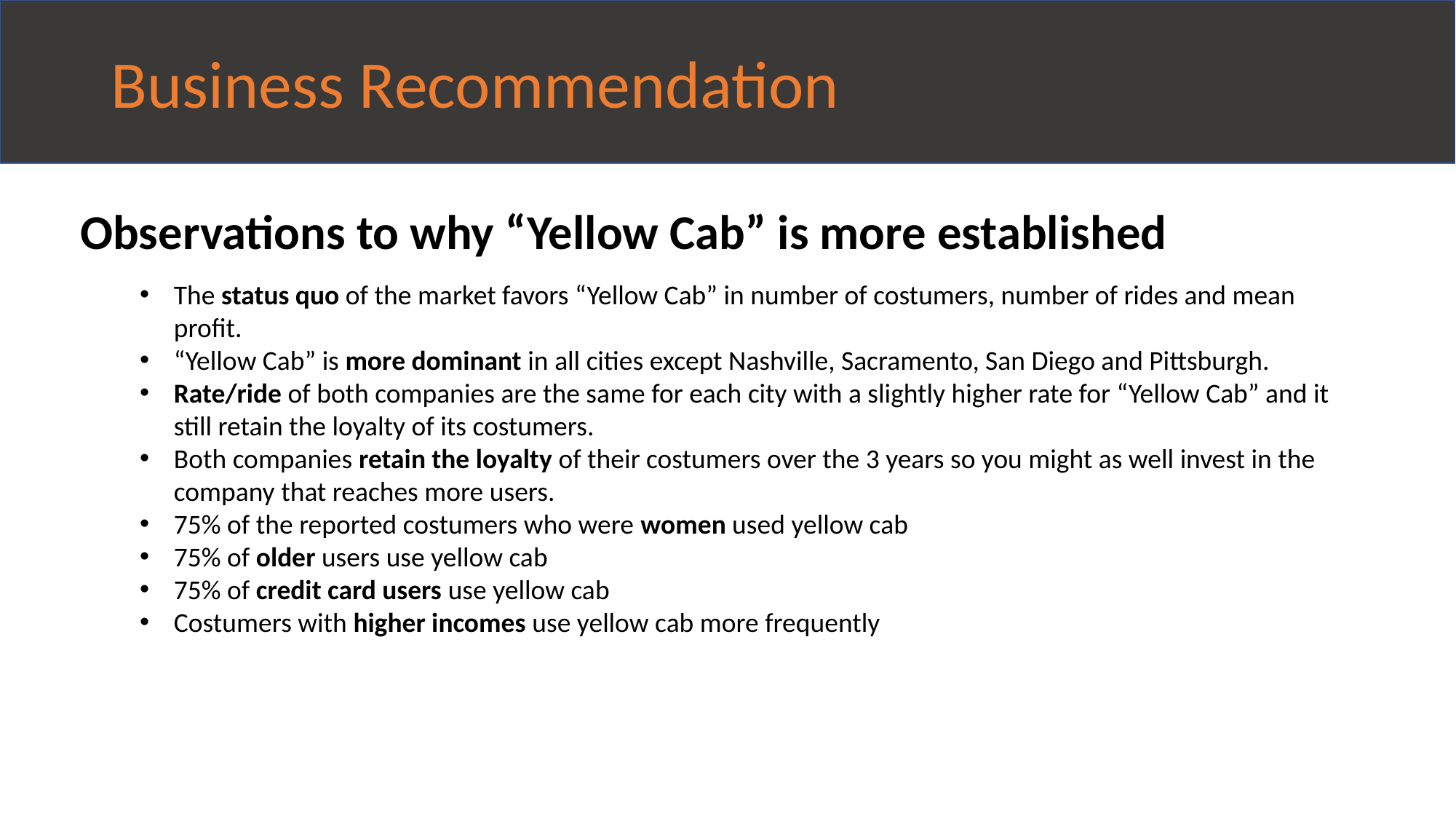

# Business Recommendation
Observations to why “Yellow Cab” is more established
The status quo of the market favors “Yellow Cab” in number of costumers, number of rides and mean profit.
“Yellow Cab” is more dominant in all cities except Nashville, Sacramento, San Diego and Pittsburgh.
Rate/ride of both companies are the same for each city with a slightly higher rate for “Yellow Cab” and it still retain the loyalty of its costumers.
Both companies retain the loyalty of their costumers over the 3 years so you might as well invest in the company that reaches more users.
75% of the reported costumers who were women used yellow cab
75% of older users use yellow cab
75% of credit card users use yellow cab
Costumers with higher incomes use yellow cab more frequently